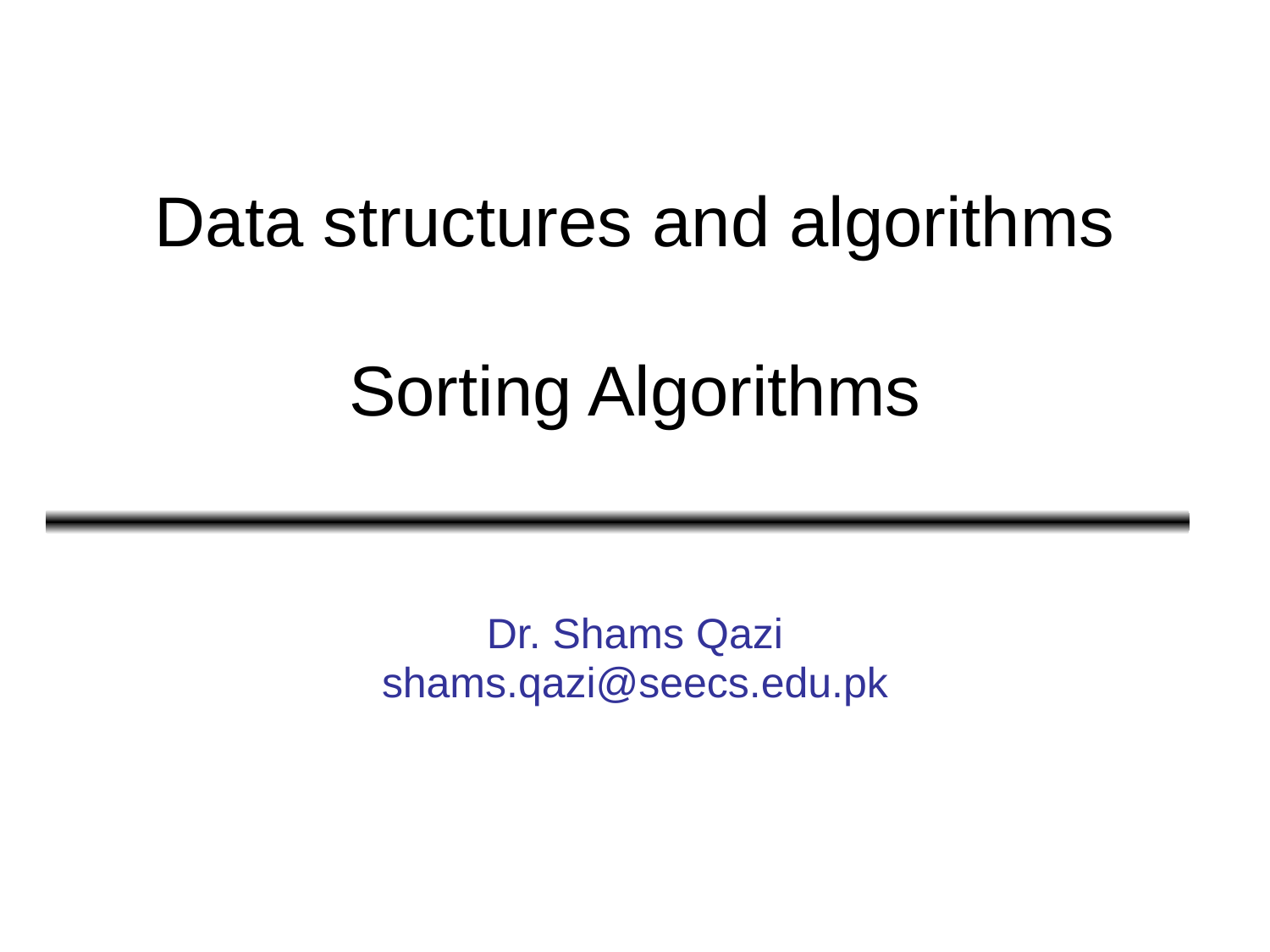

# Data structures and algorithms Sorting Algorithms
Dr. Shams Qazi
shams.qazi@seecs.edu.pk